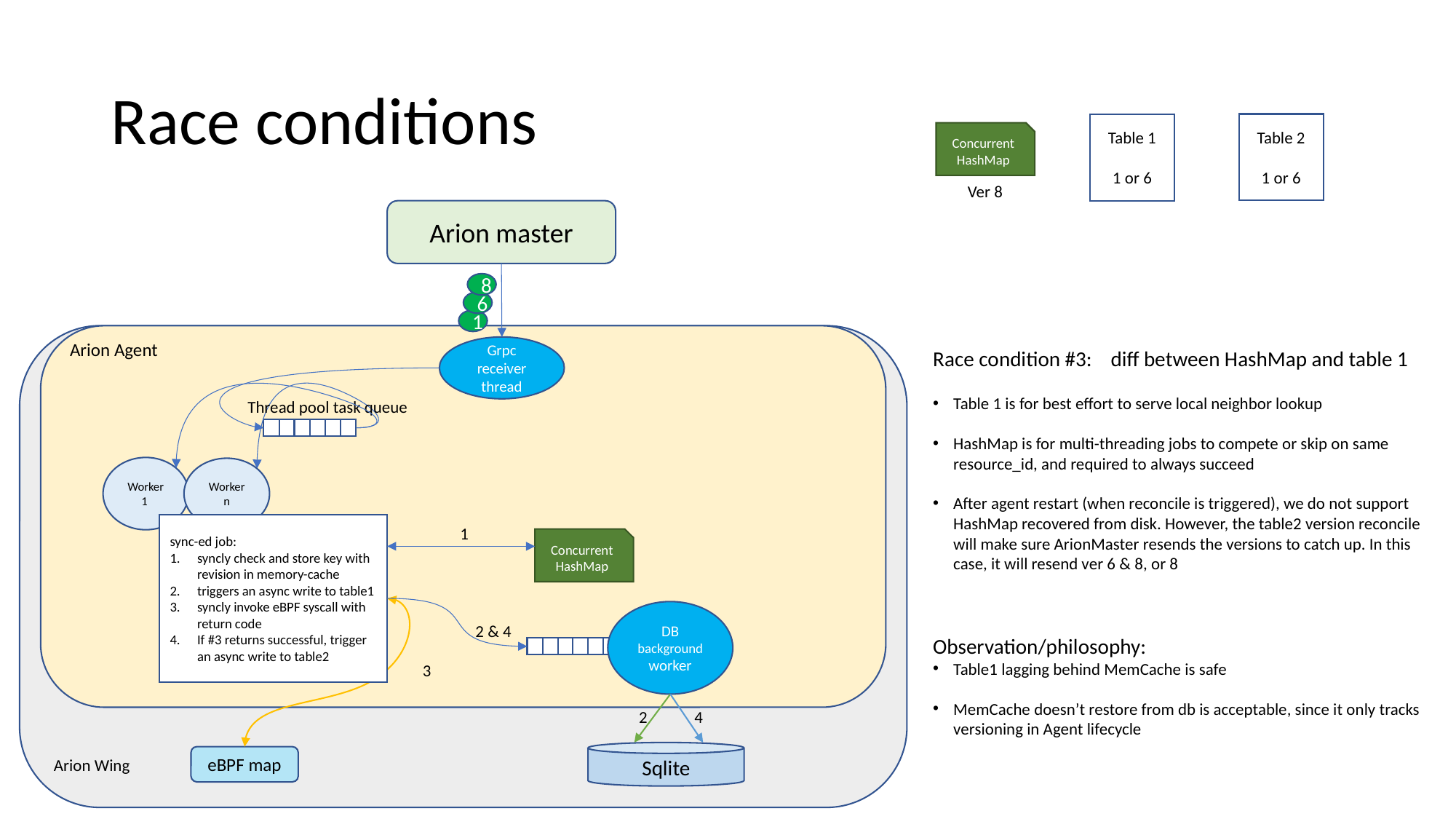

# Race conditions
Table 2

1 or 6
Table 1

1 or 6
Concurrent HashMap
Ver 8
Arion master
8
6
1
Arion Agent

Arion Wing
Grpc receiver thread
Race condition #3:    diff between HashMap and table 1

Table 1 is for best effort to serve local neighbor lookup

HashMap is for multi-threading jobs to compete or skip on same resource_id, and required to always succeed

After agent restart (when reconcile is triggered), we do not support HashMap recovered from disk. However, the table2 version reconcile will make sure ArionMaster resends the versions to catch up. In this case, it will resend ver 6 & 8, or 8

Observation/philosophy:
Table1 lagging behind MemCache is safe

MemCache doesn’t restore from db is acceptable, since it only tracks versioning in Agent lifecycle

Thread pool task queue

Worker
1
Worker
n
sync-ed job:
syncly check and store key with revision in memory-cache
triggers an async write to table1
syncly invoke eBPF syscall with return code
If #3 returns successful, trigger an async write to table2
1
Concurrent HashMap
DB background
worker
2 & 4

3
4
2
Sqlite
eBPF map